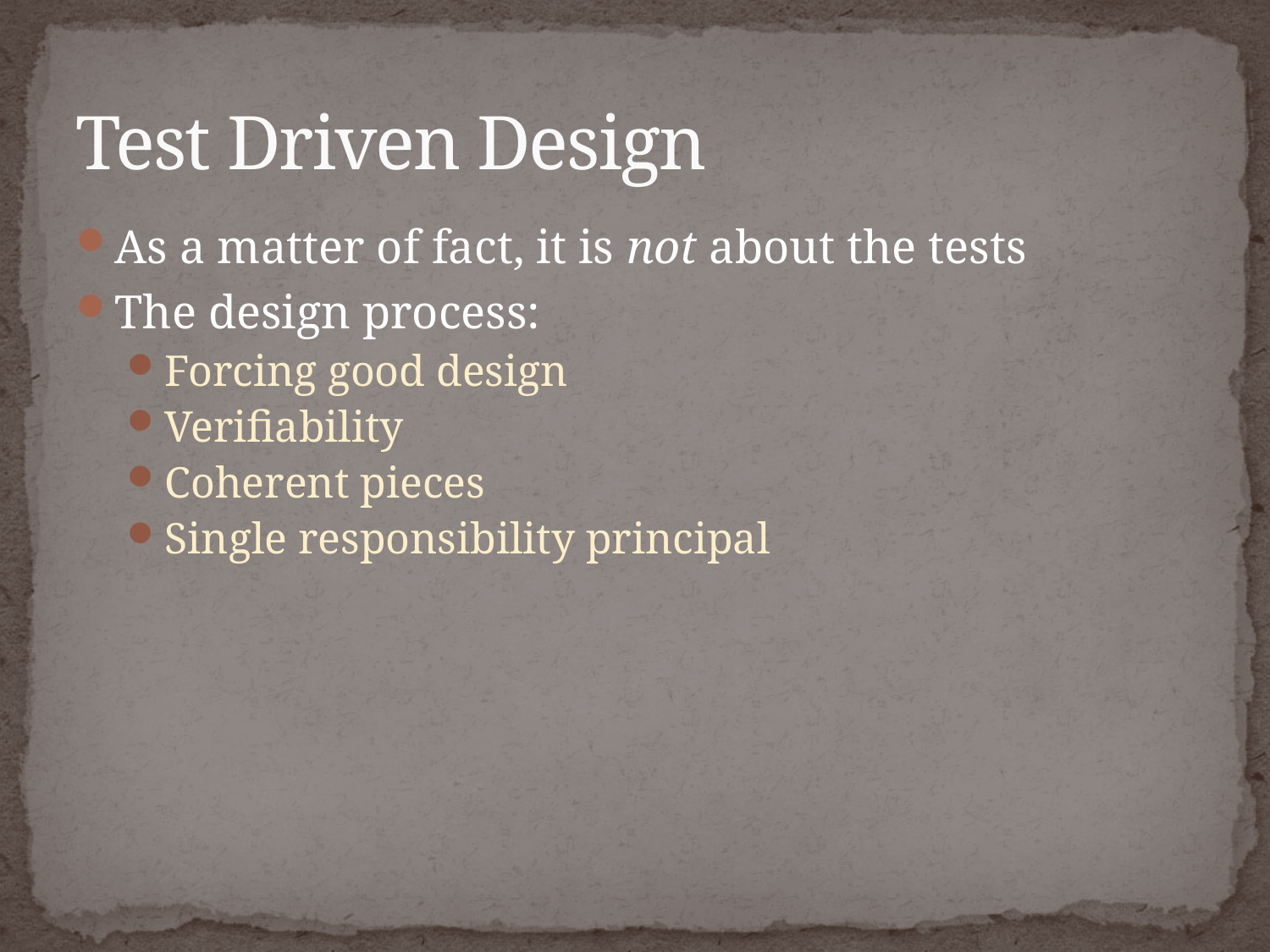

# Test Driven Design
As a matter of fact, it is not about the tests
The design process:
Forcing good design
Verifiability
Coherent pieces
Single responsibility principal